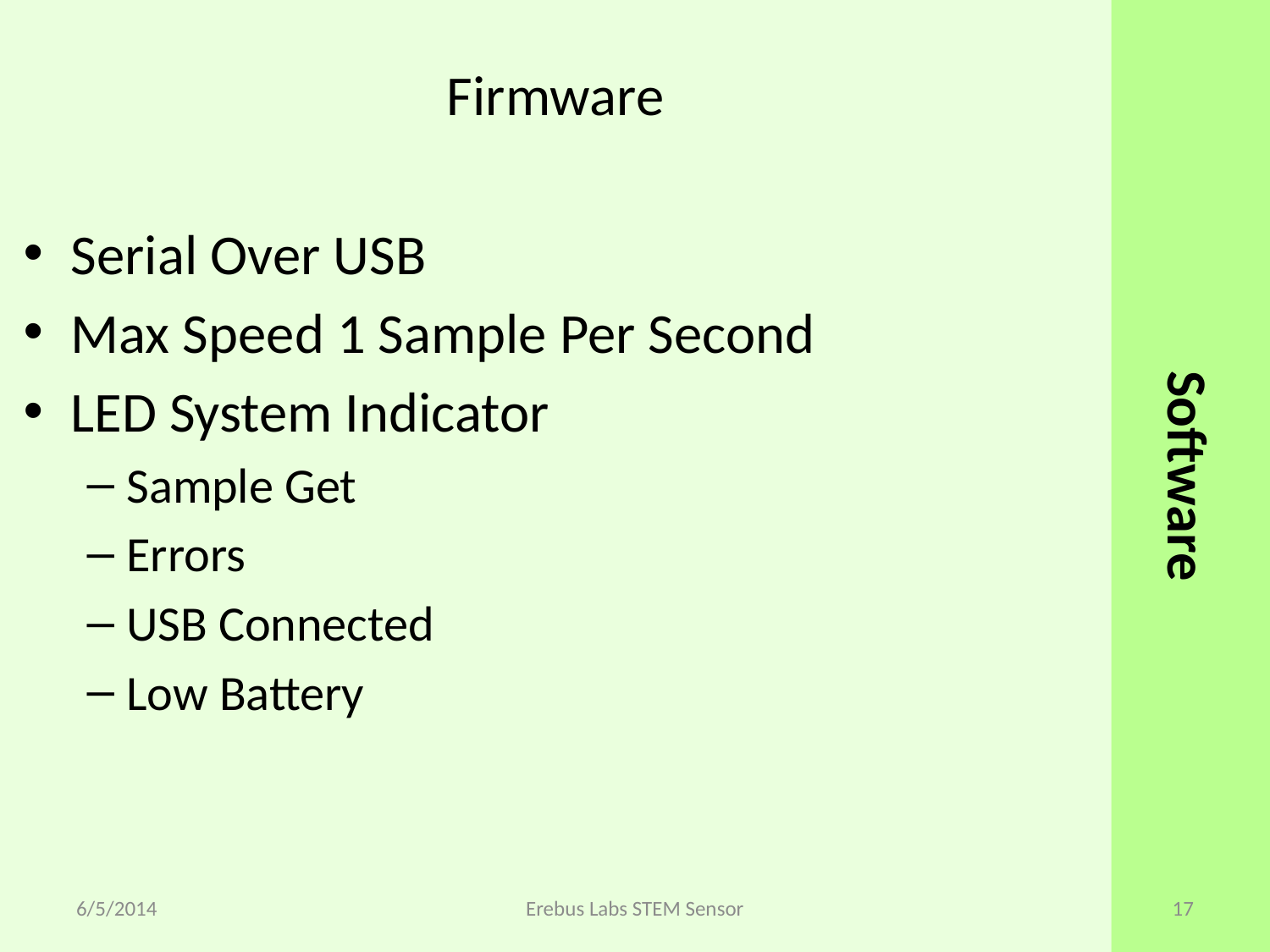

Firmware
Software
Serial Over USB
Max Speed 1 Sample Per Second
LED System Indicator
Sample Get
Errors
USB Connected
Low Battery
6/5/2014
Erebus Labs STEM Sensor
17